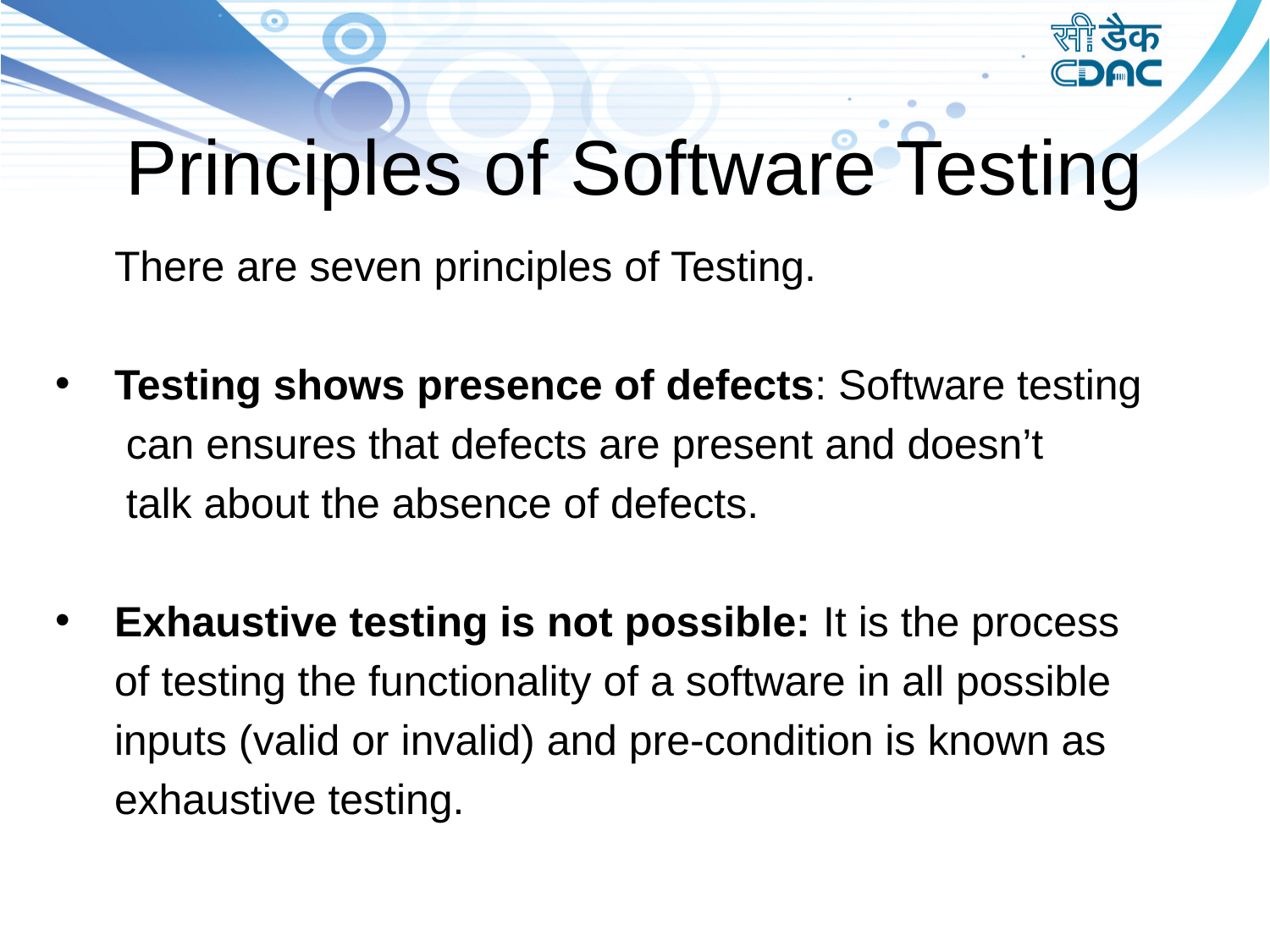

# Principles of Software Testing
     There are seven principles of Testing.

 Testing shows presence of defects: Software testing
      can ensures that defects are present and doesn’t
      talk about the absence of defects.

 Exhaustive testing is not possible: It is the process
     of testing the functionality of a software in all possible
     inputs (valid or invalid) and pre-condition is known as
     exhaustive testing.